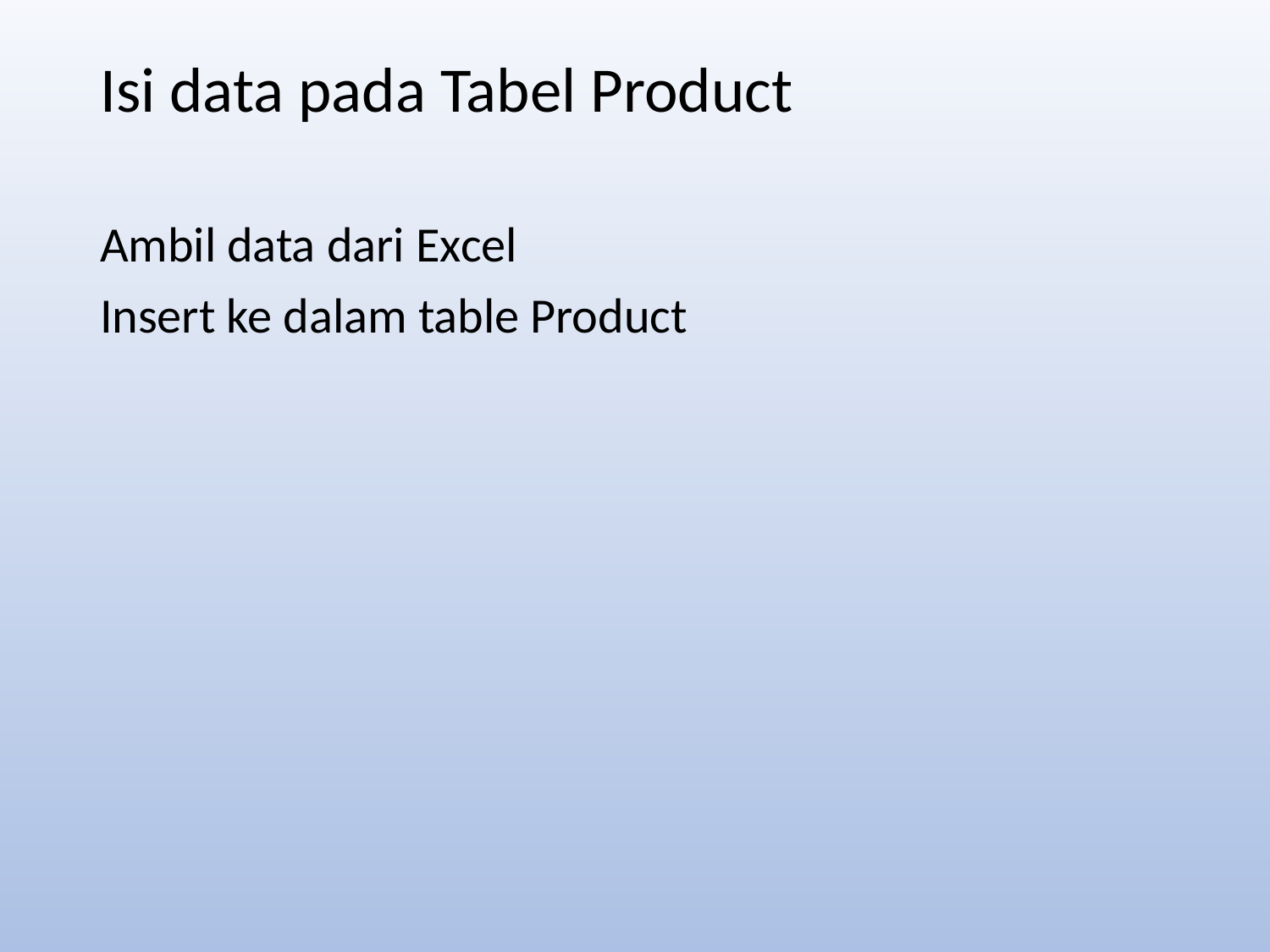

# Isi data pada Tabel Product
Ambil data dari Excel
Insert ke dalam table Product